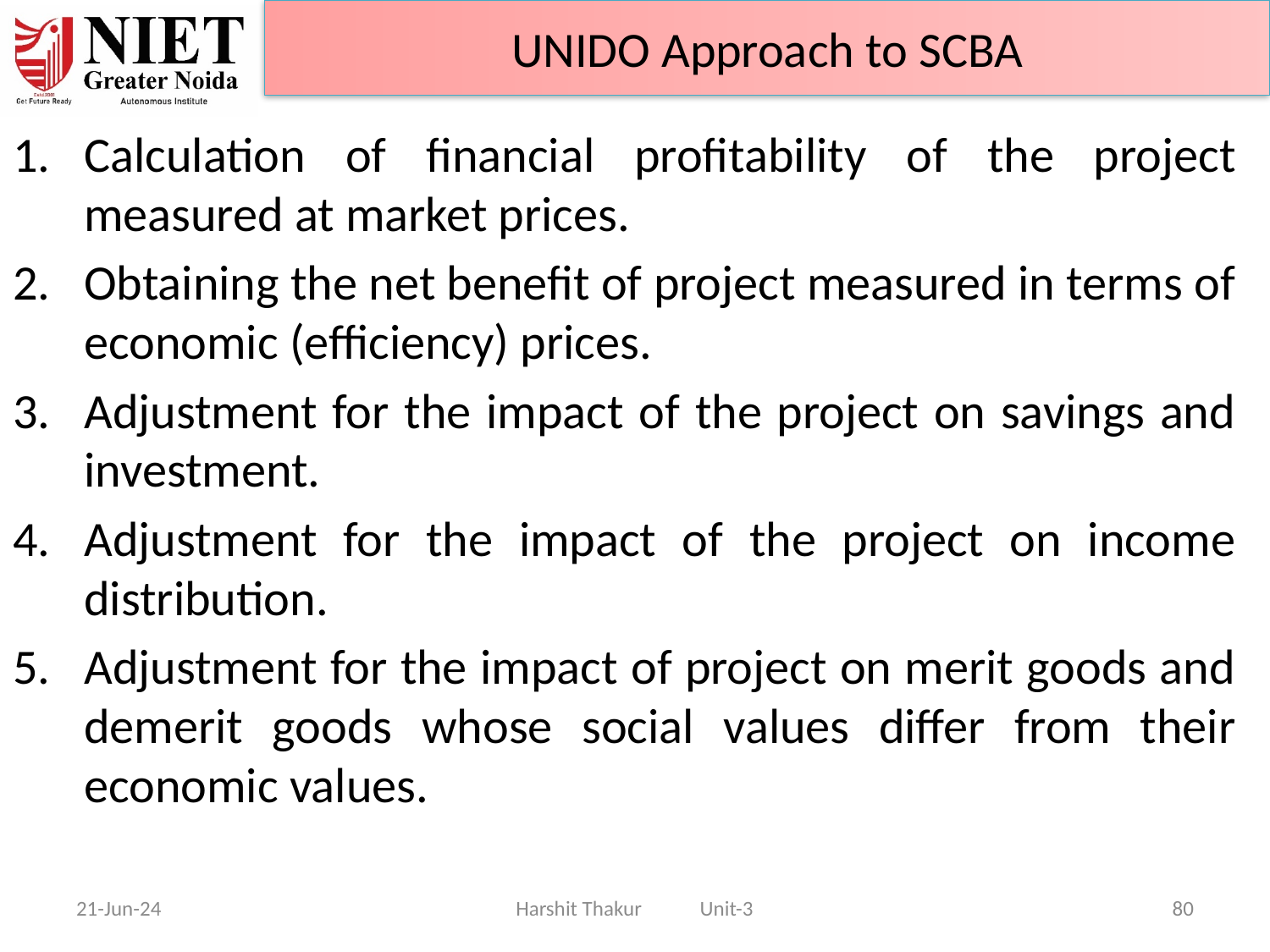

UNIDO Approach to SCBA
Calculation of financial profitability of the project measured at market prices.
Obtaining the net benefit of project measured in terms of economic (efficiency) prices.
Adjustment for the impact of the project on savings and investment.
Adjustment for the impact of the project on income distribution.
Adjustment for the impact of project on merit goods and demerit goods whose social values differ from their economic values.

21-Jun-24
Harshit Thakur            Unit-3
80